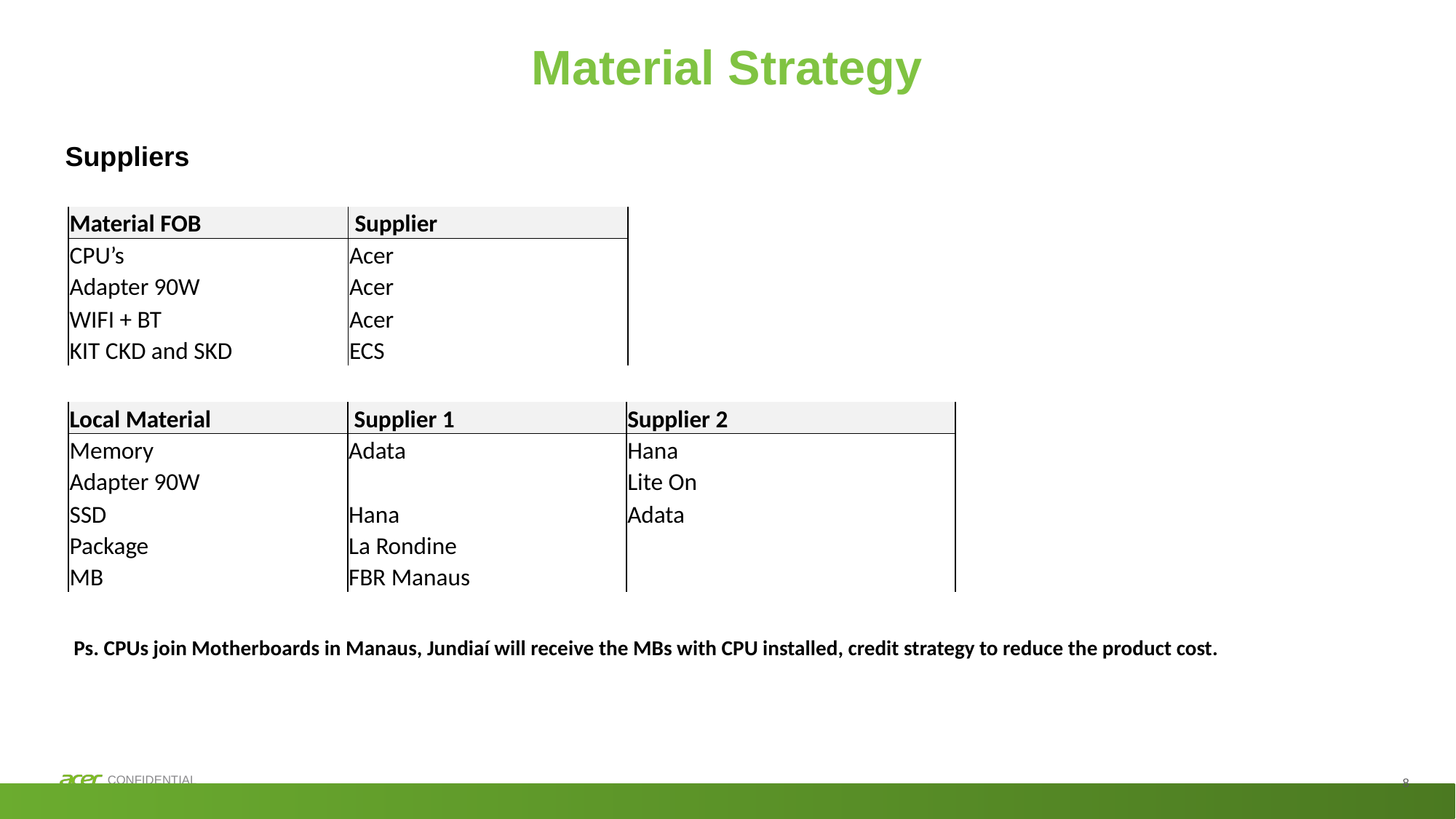

# Material Strategy
Suppliers

| Material FOB | Supplier |
| --- | --- |
| CPU’s | Acer |
| Adapter 90W | Acer |
| WIFI + BT | Acer |
| KIT CKD and SKD | ECS |
| Local Material | Supplier 1 | Supplier 2 |
| --- | --- | --- |
| Memory | Adata | Hana |
| Adapter 90W |  | Lite On |
| SSD | Hana | Adata |
| Package | La Rondine |  |
| MB | FBR Manaus |  |
Ps. CPUs join Motherboards in Manaus, Jundiaí will receive the MBs with CPU installed, credit strategy to reduce the product cost.
8